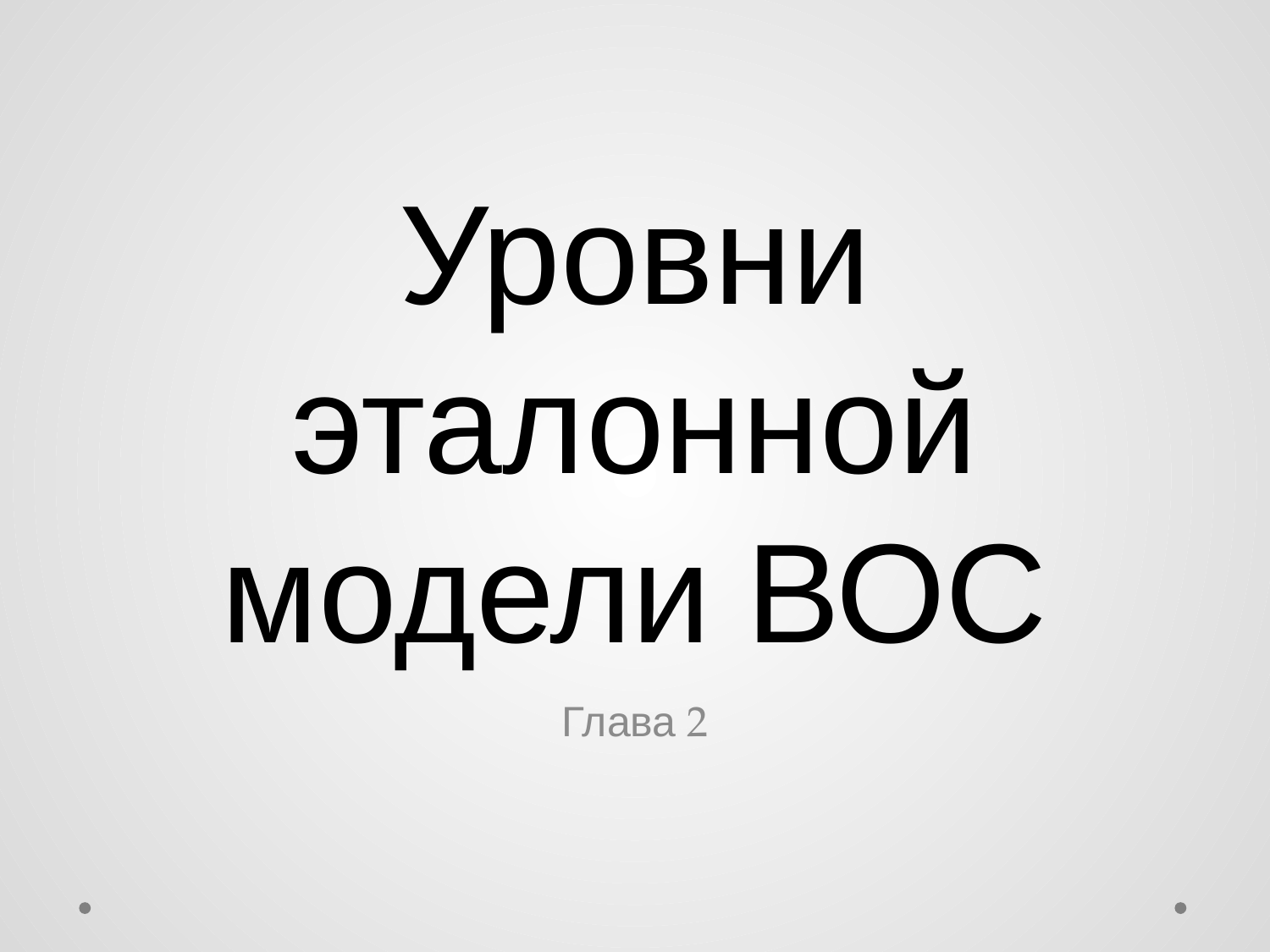

# Уровни эталонной модели ВОС
Глава 2